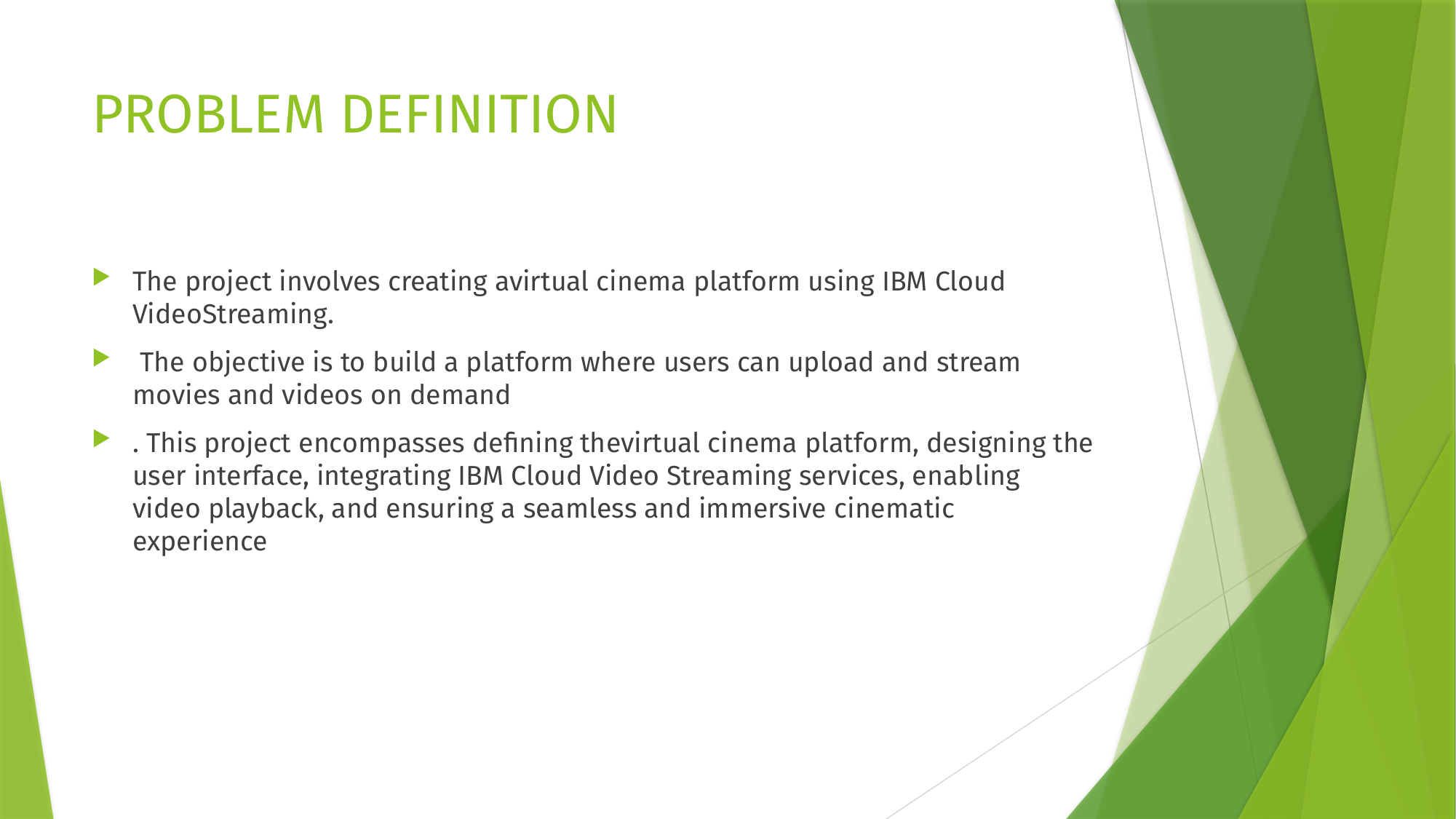

# PROBLEM DEFINITION
The project involves creating avirtual cinema platform using IBM Cloud VideoStreaming.
 The objective is to build a platform where users can upload and stream movies and videos on demand
. This project encompasses defining thevirtual cinema platform, designing the user interface, integrating IBM Cloud Video Streaming services, enabling  video playback, and ensuring a seamless and immersive cinematic experience